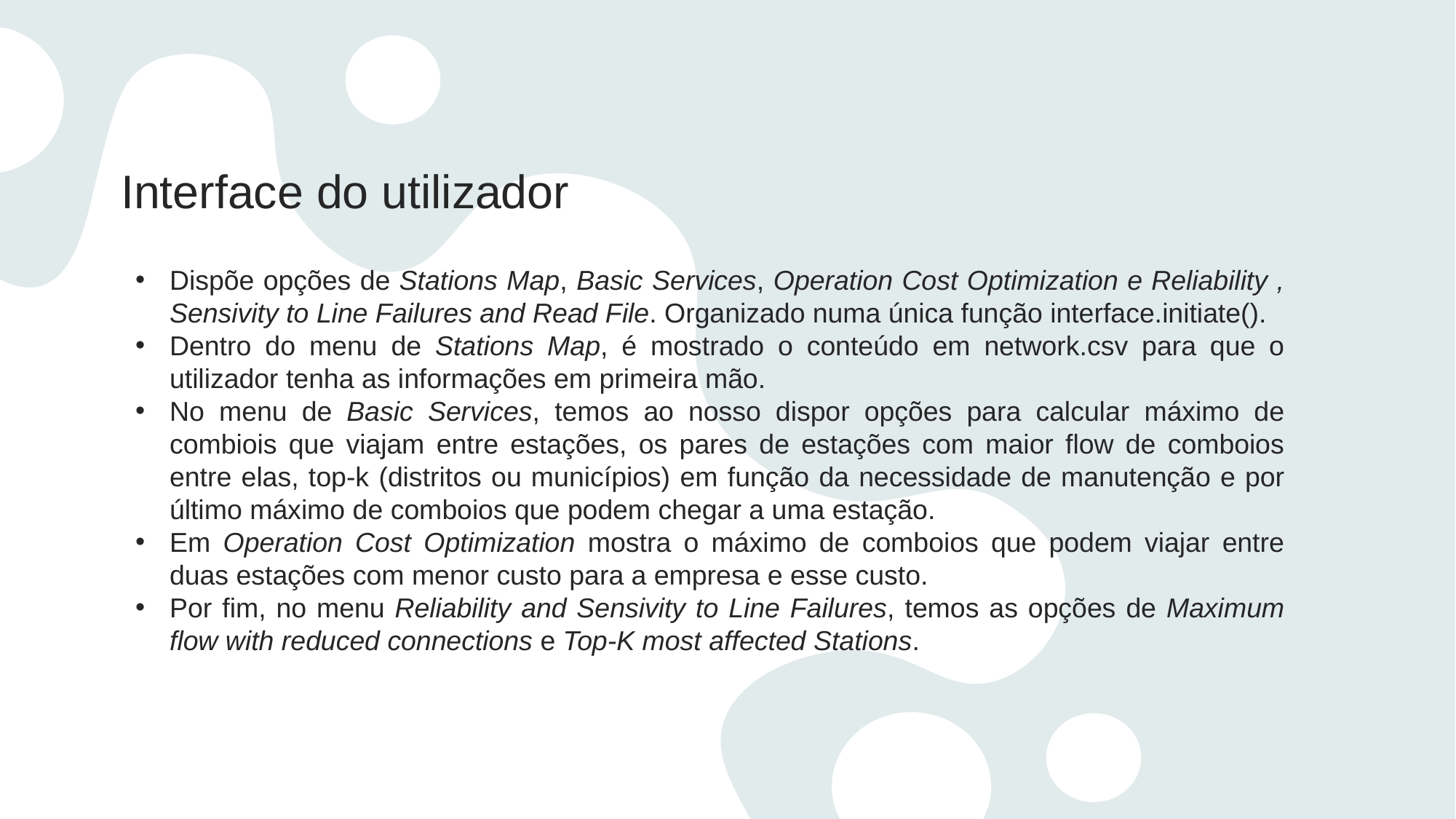

Interface do utilizador
Dispõe opções de Stations Map, Basic Services, Operation Cost Optimization e Reliability , Sensivity to Line Failures and Read File. Organizado numa única função interface.initiate().
Dentro do menu de Stations Map, é mostrado o conteúdo em network.csv para que o utilizador tenha as informações em primeira mão.
No menu de Basic Services, temos ao nosso dispor opções para calcular máximo de combiois que viajam entre estações, os pares de estações com maior flow de comboios entre elas, top-k (distritos ou municípios) em função da necessidade de manutenção e por último máximo de comboios que podem chegar a uma estação.
Em Operation Cost Optimization mostra o máximo de comboios que podem viajar entre duas estações com menor custo para a empresa e esse custo.
Por fim, no menu Reliability and Sensivity to Line Failures, temos as opções de Maximum flow with reduced connections e Top-K most affected Stations.